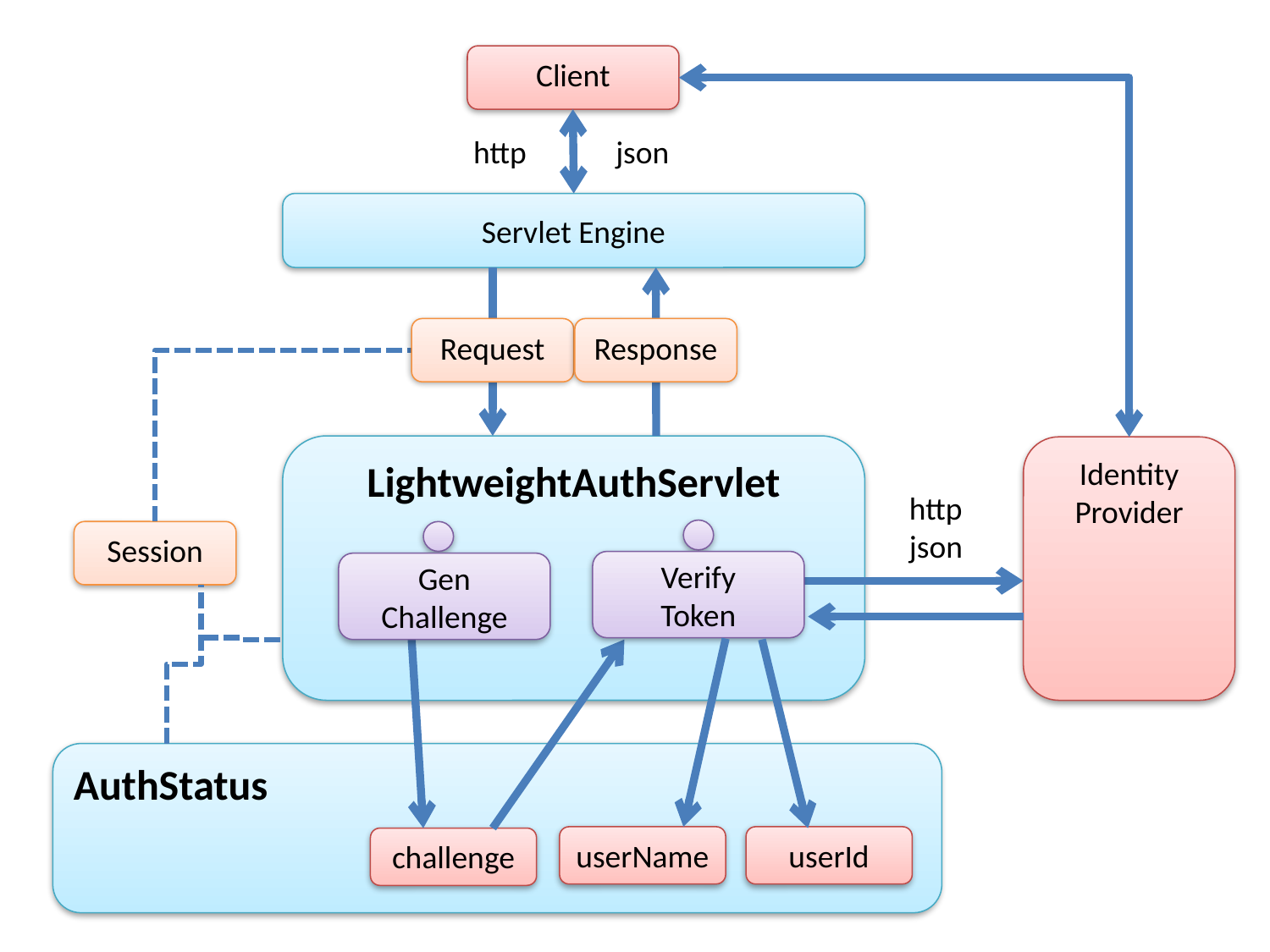

Client
http
json
Servlet Engine
Request
Response
LightweightAuthServlet
Identity
Provider
http
json

Session

Verify
Token
Gen
Challenge
AuthStatus
userName
userId
challenge